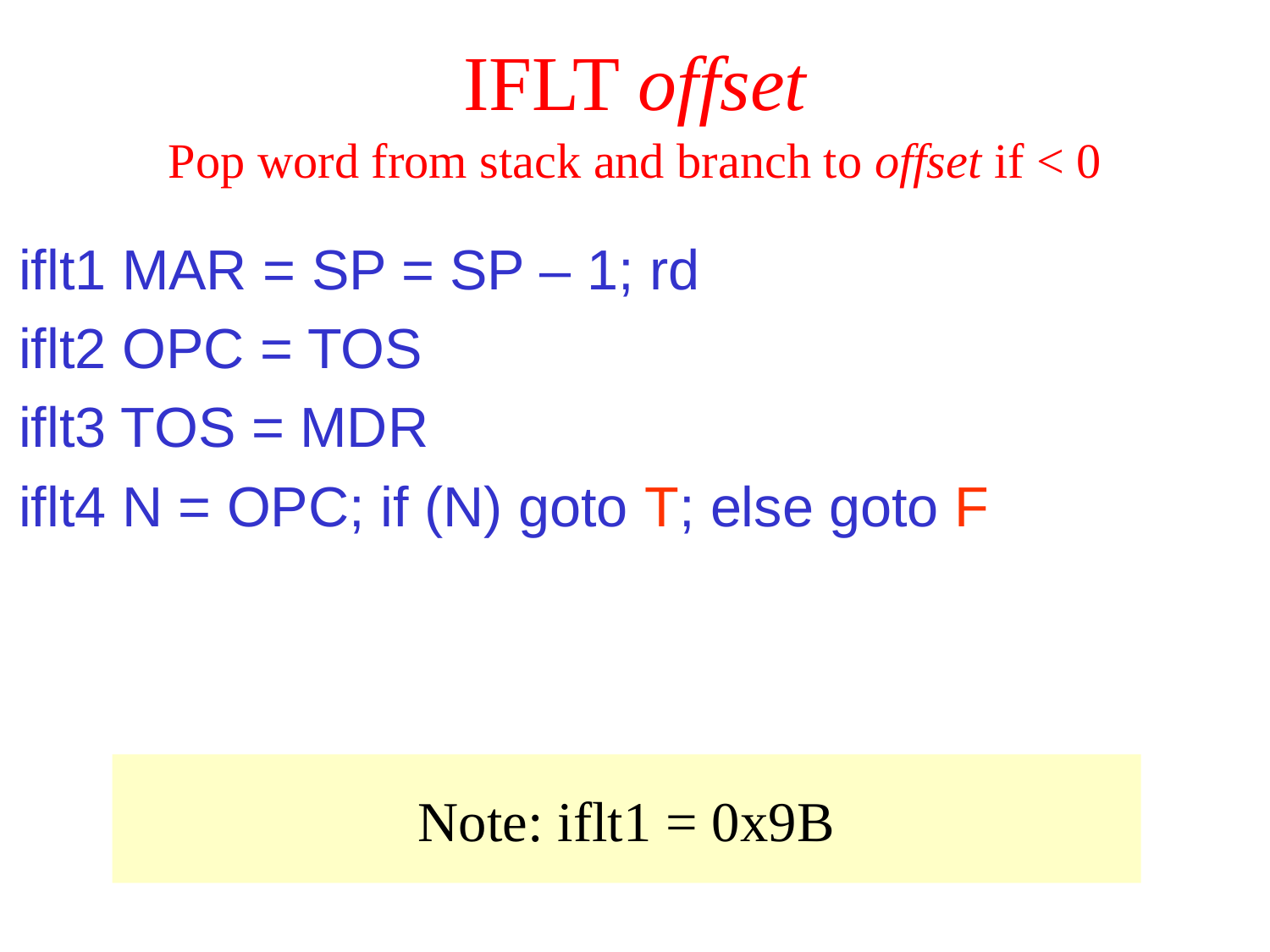

# IFLT offset
Pop word from stack and branch to offset if < 0
iflt1 MAR = SP = SP – 1; rd
iflt2 OPC = TOS
iflt3 TOS = MDR
iflt4 N = OPC; if (N) goto T; else goto F
Note: iflt1 = 0x9B